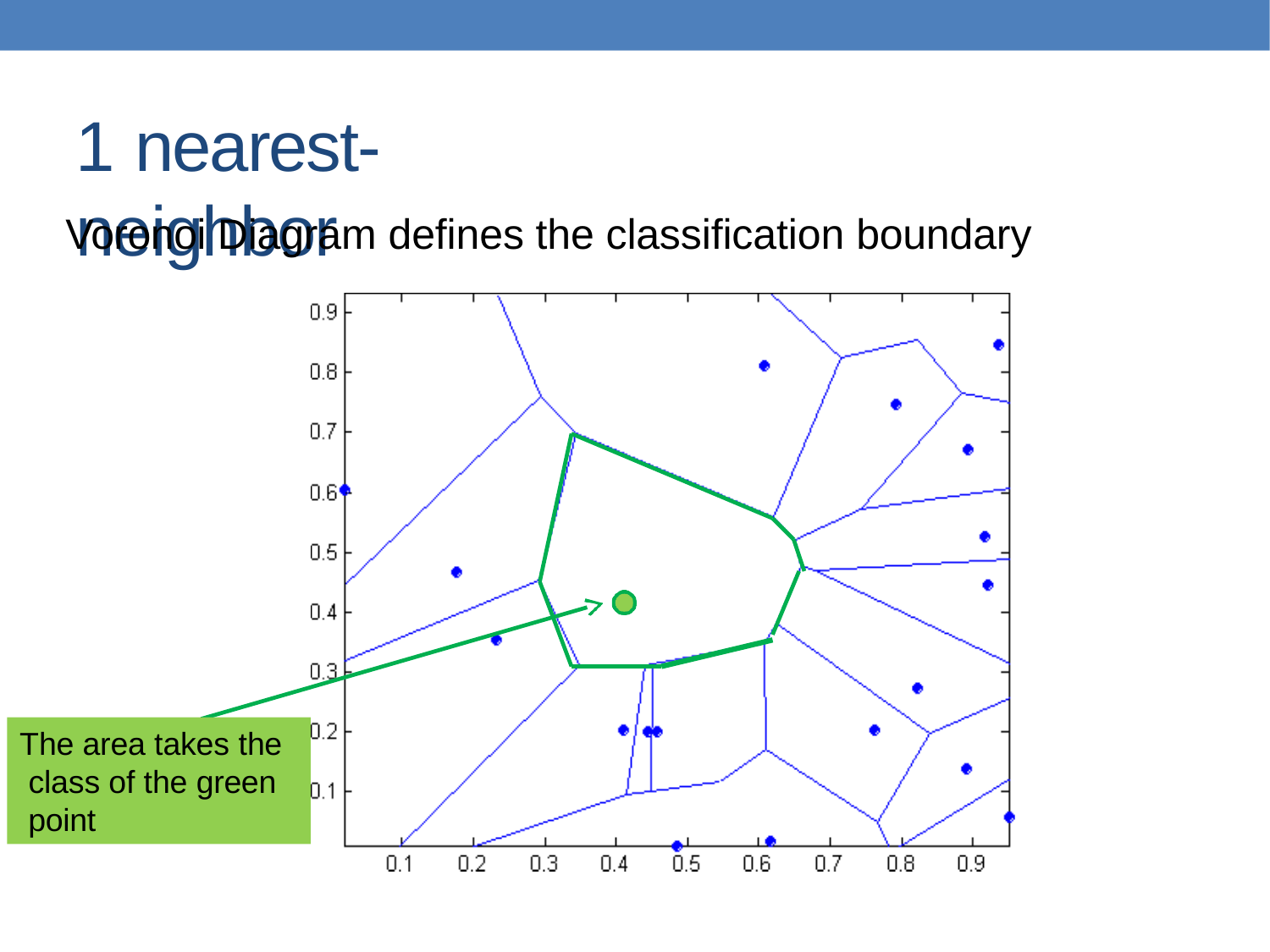

# 1 nearest-neighbor
Voronoi Diagram defines the classification boundary

The area takes the  class of the green  point